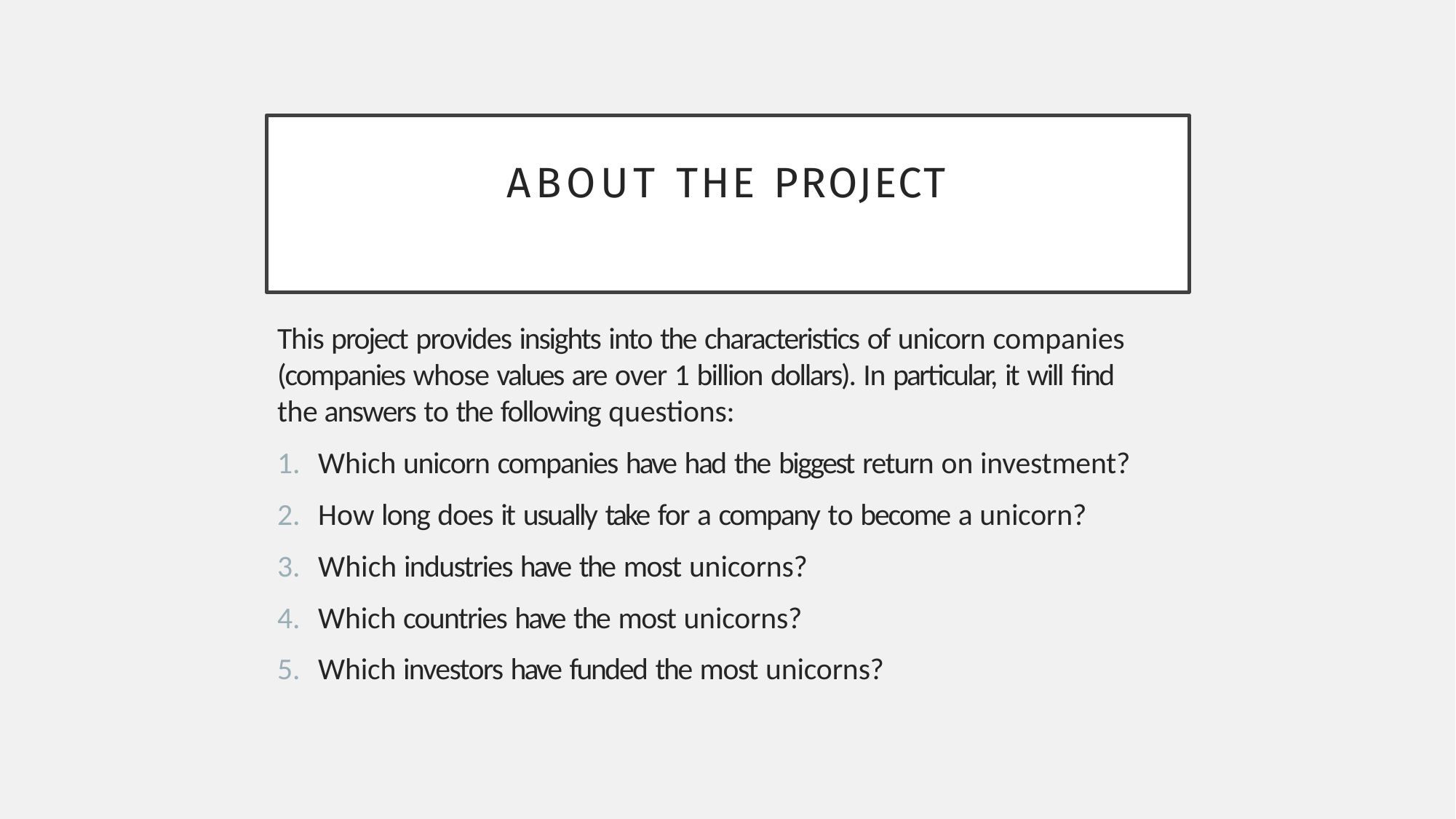

# ABOUT THE PROJECT
This project provides insights into the characteristics of unicorn companies (companies whose values are over 1 billion dollars). In particular, it will find the answers to the following questions:
Which unicorn companies have had the biggest return on investment?
How long does it usually take for a company to become a unicorn?
Which industries have the most unicorns?
Which countries have the most unicorns?
Which investors have funded the most unicorns?